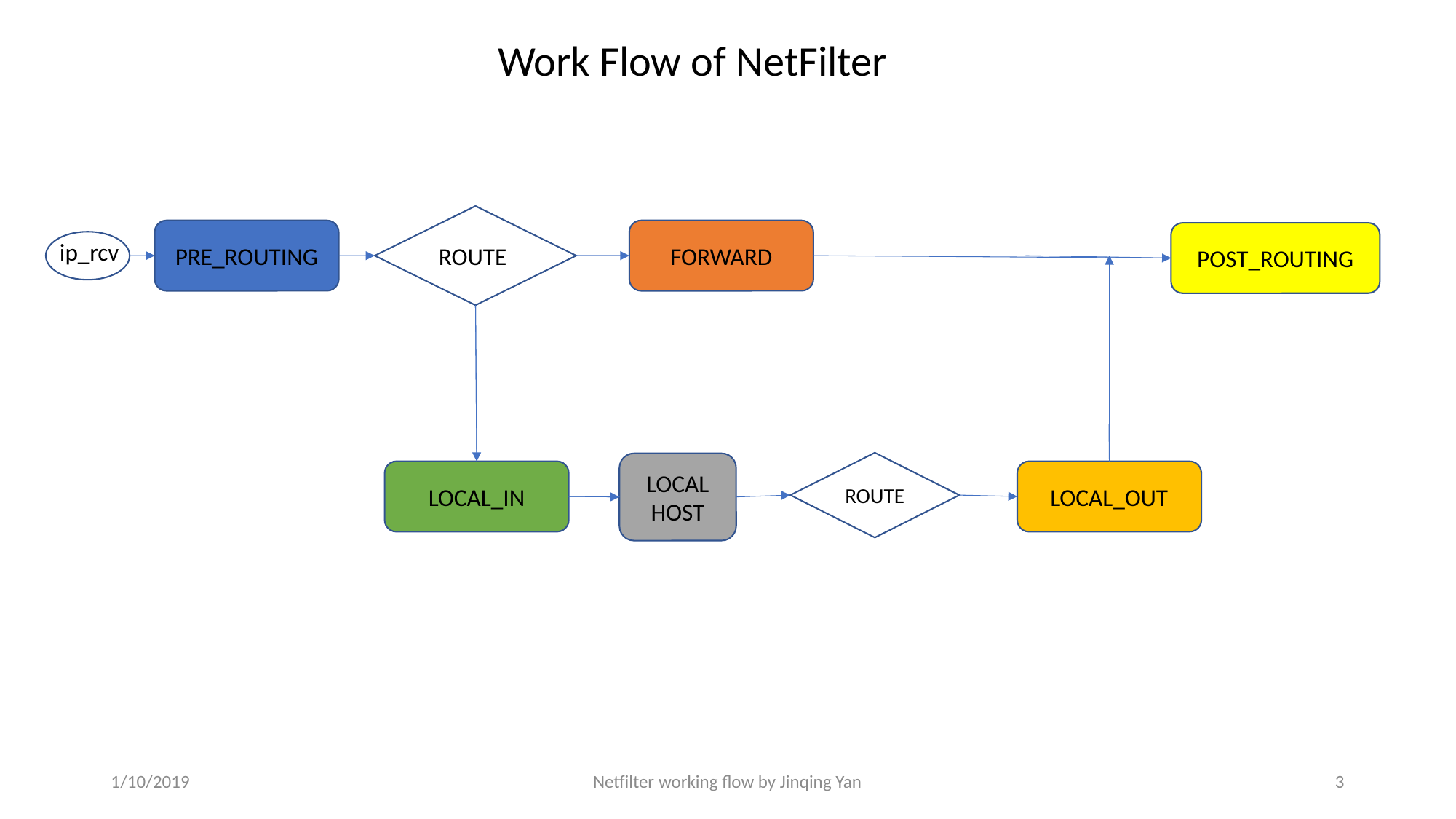

Work Flow of NetFilter
ROUTE
FORWARD
PRE_ROUTING
POST_ROUTING

ip_rcv
ROUTE
LOCAL HOST
LOCAL_IN
LOCAL_OUT
1/10/2019
Netfilter working flow by Jinqing Yan
3